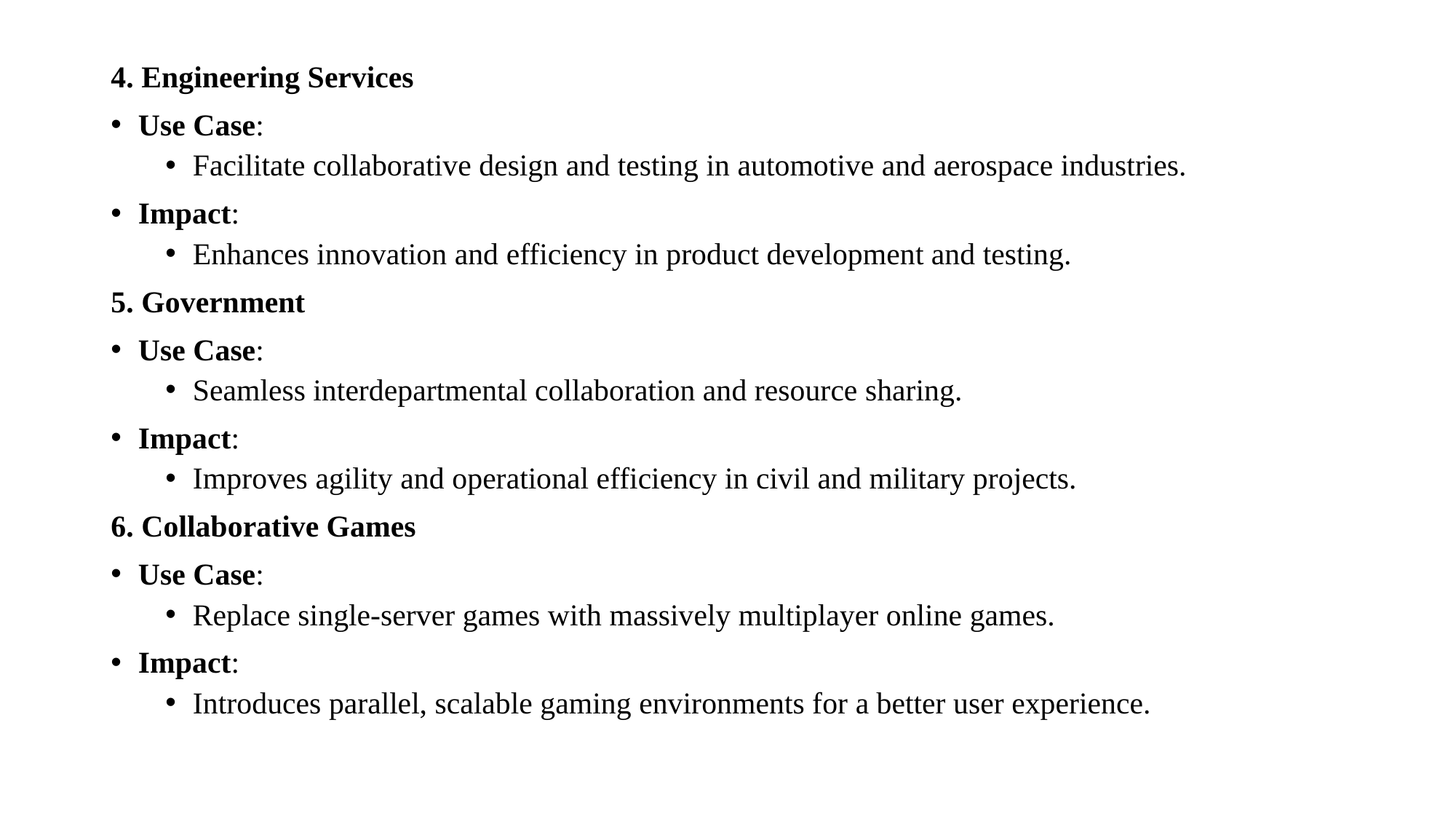

4. Engineering Services
Use Case:
Facilitate collaborative design and testing in automotive and aerospace industries.
Impact:
Enhances innovation and efficiency in product development and testing.
5. Government
Use Case:
Seamless interdepartmental collaboration and resource sharing.
Impact:
Improves agility and operational efficiency in civil and military projects.
6. Collaborative Games
Use Case:
Replace single-server games with massively multiplayer online games.
Impact:
Introduces parallel, scalable gaming environments for a better user experience.